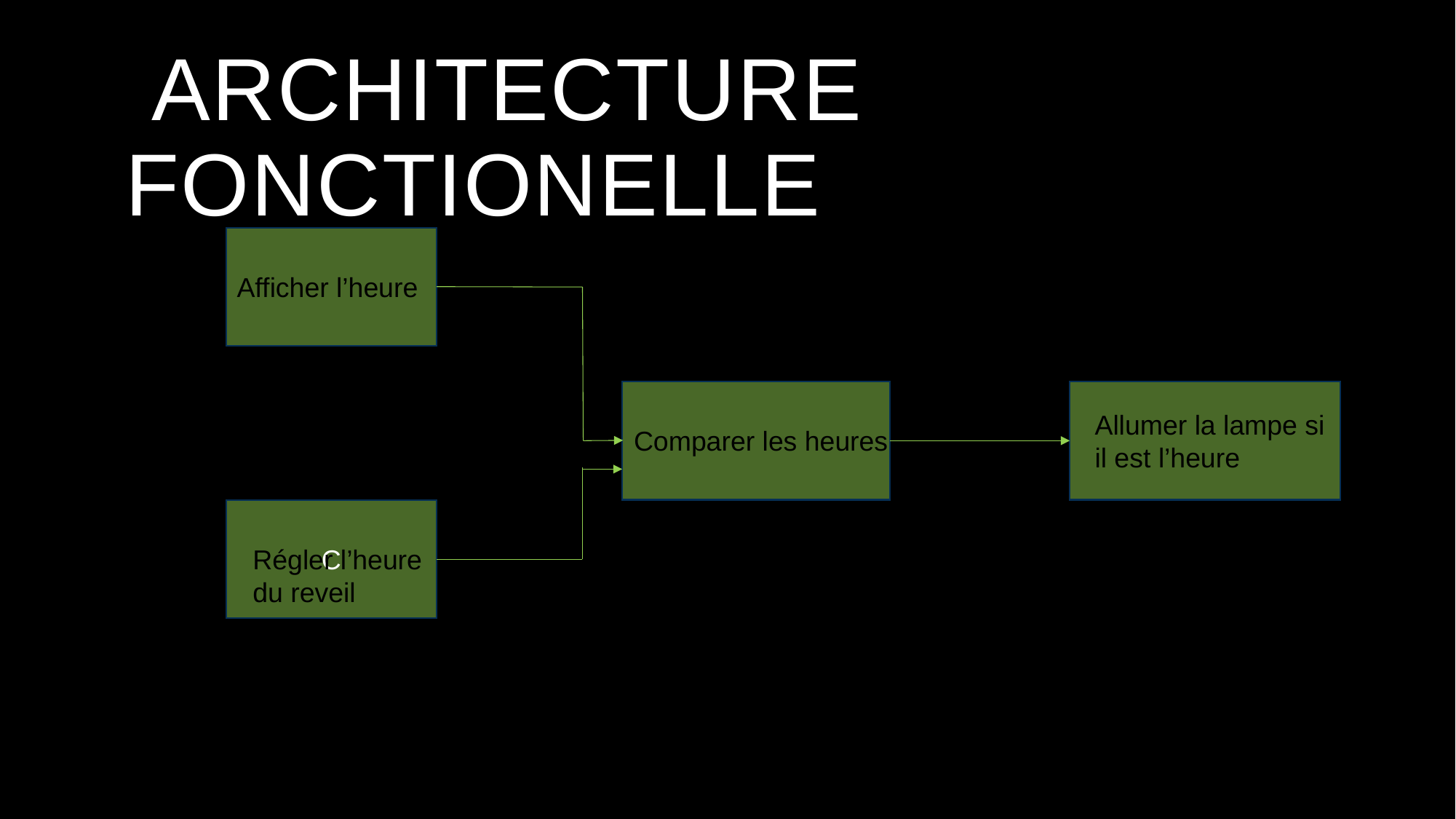

# architecture fonctionelle

Afficher l’heure

Allumer la lampe si il est l’heure
Comparer les heures
C
Régler l’heure du reveil